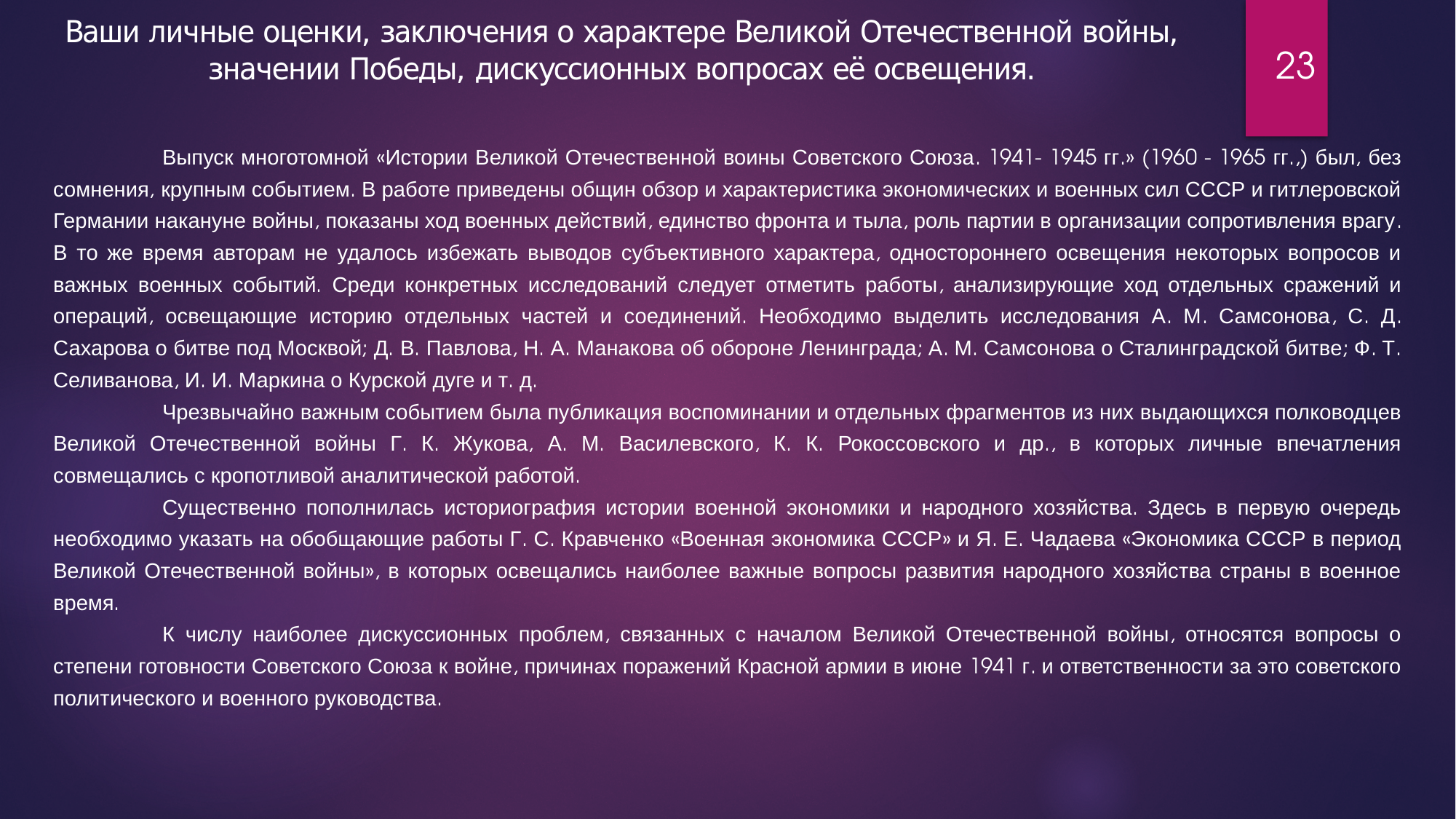

Ваши личные оценки, заключения о характере Великой Отечественной войны, значении Победы, дискуссионных вопросах её освещения.
23
	Выпуск многотомной «Истории Великой Отечественной воины Советского Союза. 1941- 1945 гг.» (1960 - 1965 гг.,) был, без сомнения, крупным событием. В работе приведены общин обзор и характеристика экономических и военных сил СССР и гитлеровской Германии накануне войны, показаны ход военных действий, единство фронта и тыла, роль партии в организации сопротивления врагу. В то же время авторам не удалось избежать выводов субъективного характера, одностороннего освещения некоторых вопросов и важных военных событий. Среди конкретных исследований следует отметить работы, анализирующие ход отдельных сражений и операций, освещающие историю отдельных частей и соединений. Необходимо выделить исследования А. М. Самсонова, С. Д. Сахарова о битве под Москвой; Д. В. Павлова, Н. А. Манакова об обороне Ленинграда; А. М. Самсонова о Сталинградской битве; Ф. Т. Селиванова, И. И. Маркина о Курской дуге и т. д.
	Чрезвычайно важным событием была публикация воспоминании и отдельных фрагментов из них выдающихся полководцев Великой Отечественной войны Г. К. Жукова, А. М. Василевского, К. К. Рокоссовского и др., в которых личные впечатления совмещались с кропотливой аналитической работой.
	Существенно пополнилась историография истории военной экономики и народного хозяйства. Здесь в первую очередь необходимо указать на обобщающие работы Г. С. Кравченко «Военная экономика СССР» и Я. Е. Чадаева «Экономика СССР в период Великой Отечественной войны», в которых освещались наиболее важные вопросы развития народного хозяйства страны в военное время.
	К числу наиболее дискуссионных проблем, связанных с началом Великой Отечественной войны, относятся вопросы о степени готовности Советского Союза к войне, причинах поражений Красной армии в июне 1941 г. и ответственности за это советского политического и военного руководства.